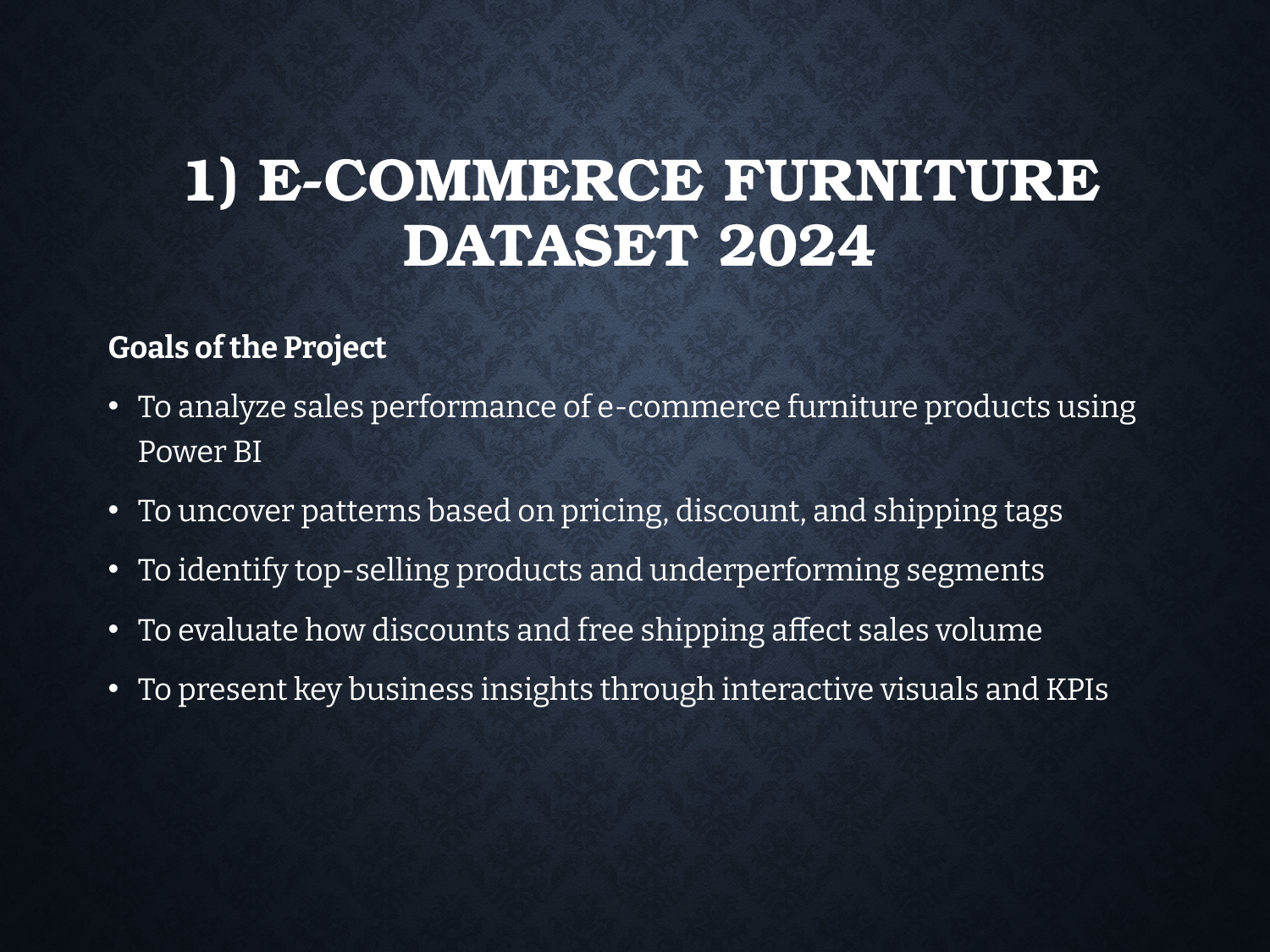

# 1) E-commerce Furniture Dataset 2024
Goals of the Project
To analyze sales performance of e-commerce furniture products using Power BI
To uncover patterns based on pricing, discount, and shipping tags
To identify top-selling products and underperforming segments
To evaluate how discounts and free shipping affect sales volume
To present key business insights through interactive visuals and KPIs